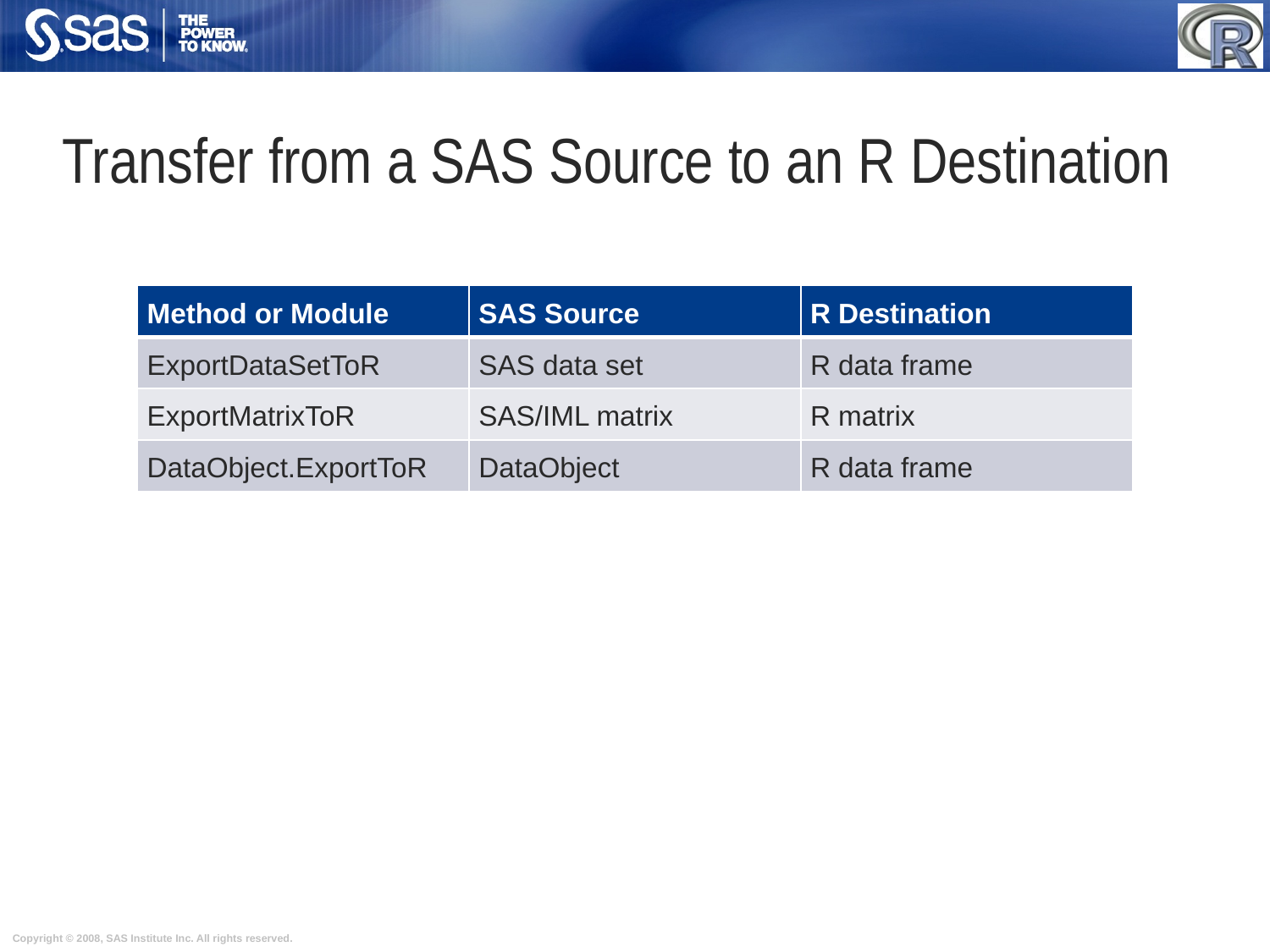

# Transfer from a SAS Source to an R Destination
| Method or Module | SAS Source | R Destination |
| --- | --- | --- |
| ExportDataSetToR | SAS data set | R data frame |
| ExportMatrixToR | SAS/IML matrix | R matrix |
| DataObject.ExportToR | DataObject | R data frame |